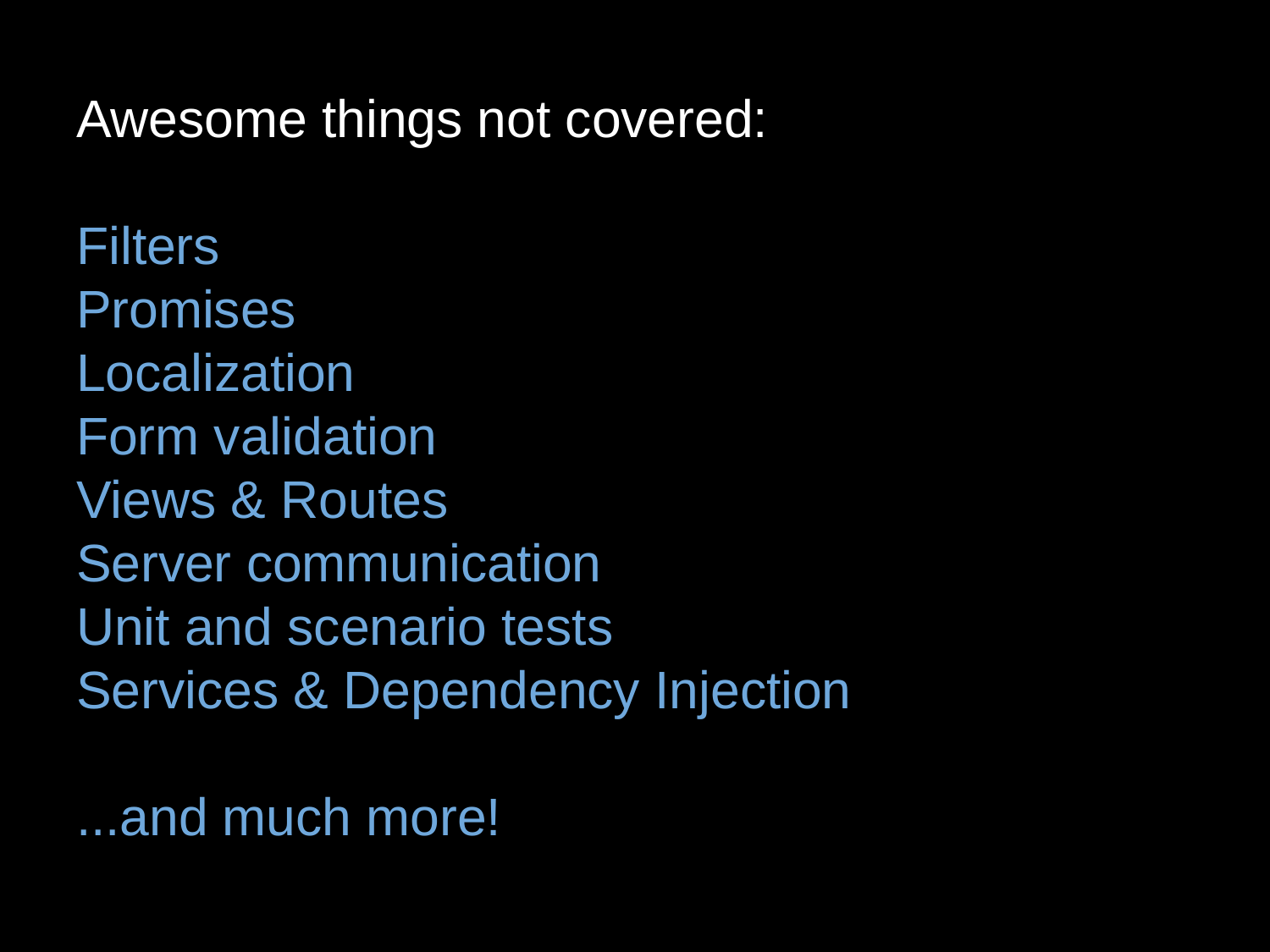

Awesome things not covered:

Filters
Promises
Localization
Form validation
Views & Routes
Server communication
Unit and scenario tests
Services & Dependency Injection

...and much more!